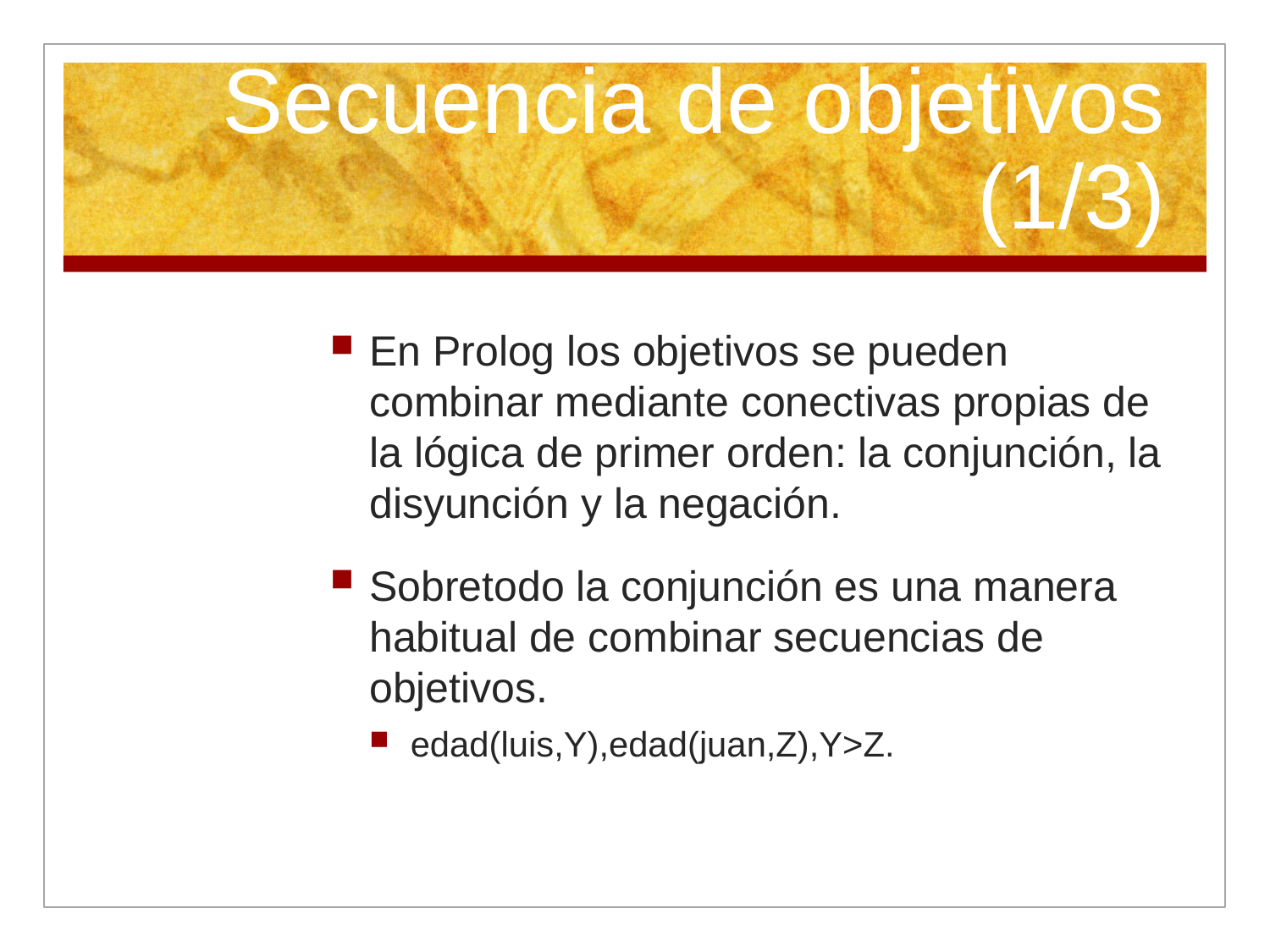

# Secuencia de objetivos (1/3)
En Prolog los objetivos se pueden combinar mediante conectivas propias de la lógica de primer orden: la conjunción, la disyunción y la negación.
Sobretodo la conjunción es una manera habitual de combinar secuencias de objetivos.
edad(luis,Y),edad(juan,Z),Y>Z.